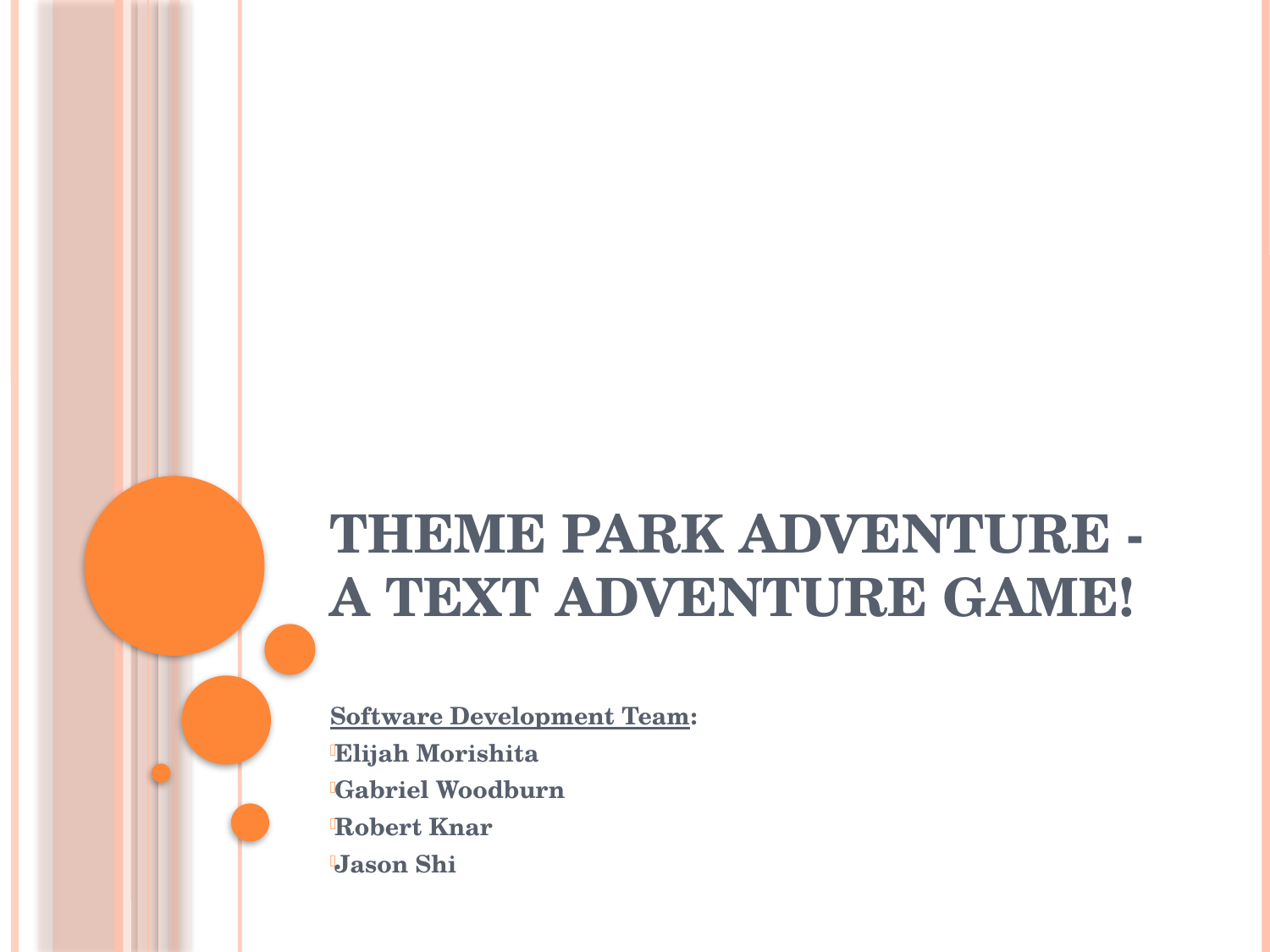

# Theme Park Adventure - A Text Adventure Game!
Software Development Team:
Elijah Morishita
Gabriel Woodburn
Robert Knar
Jason Shi